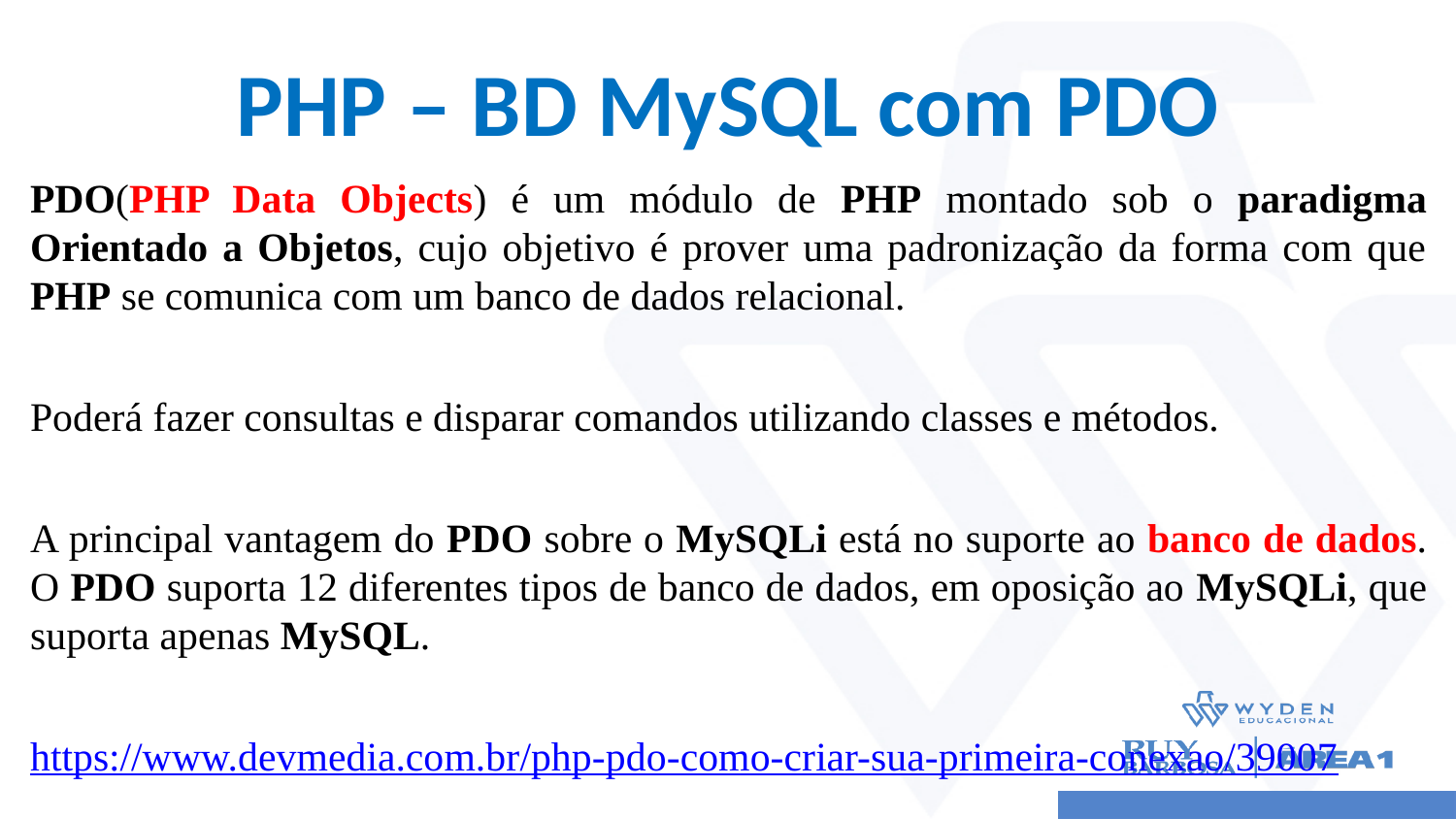

# PHP – BD MySQL com PDO
PDO(PHP Data Objects) é um módulo de PHP montado sob o paradigma Orientado a Objetos, cujo objetivo é prover uma padronização da forma com que PHP se comunica com um banco de dados relacional.

Poderá fazer consultas e disparar comandos utilizando classes e métodos.

A principal vantagem do PDO sobre o MySQLi está no suporte ao banco de dados. O PDO suporta 12 diferentes tipos de banco de dados, em oposição ao MySQLi, que suporta apenas MySQL.

https://www.devmedia.com.br/php-pdo-como-criar-sua-primeira-conexao/39007